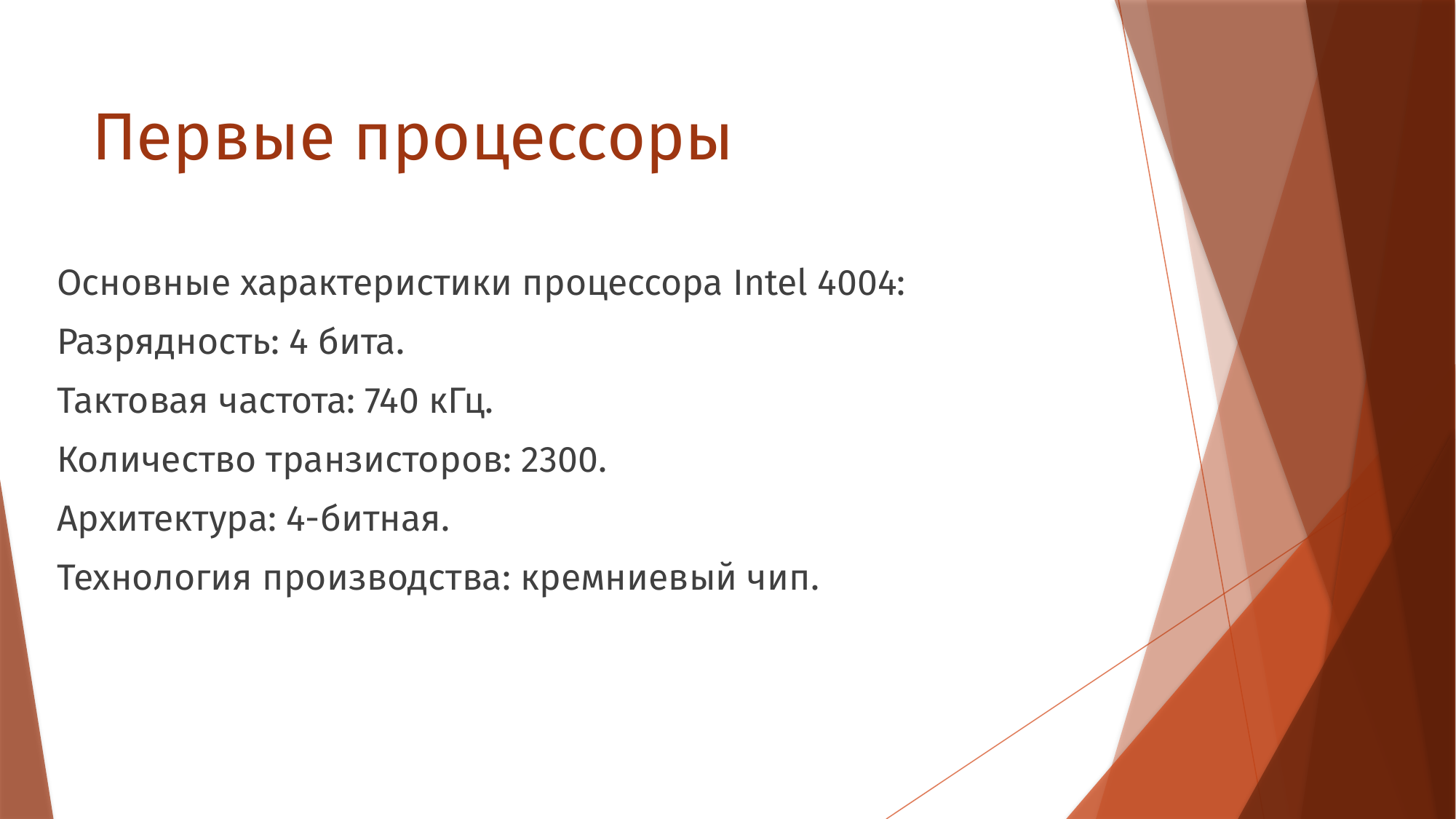

# Первые процессоры
Основные характеристики процессора Intel 4004:
Разрядность: 4 бита.
Тактовая частота: 740 кГц.
Количество транзисторов: 2300.
Архитектура: 4-битная.
Технология производства: кремниевый чип.